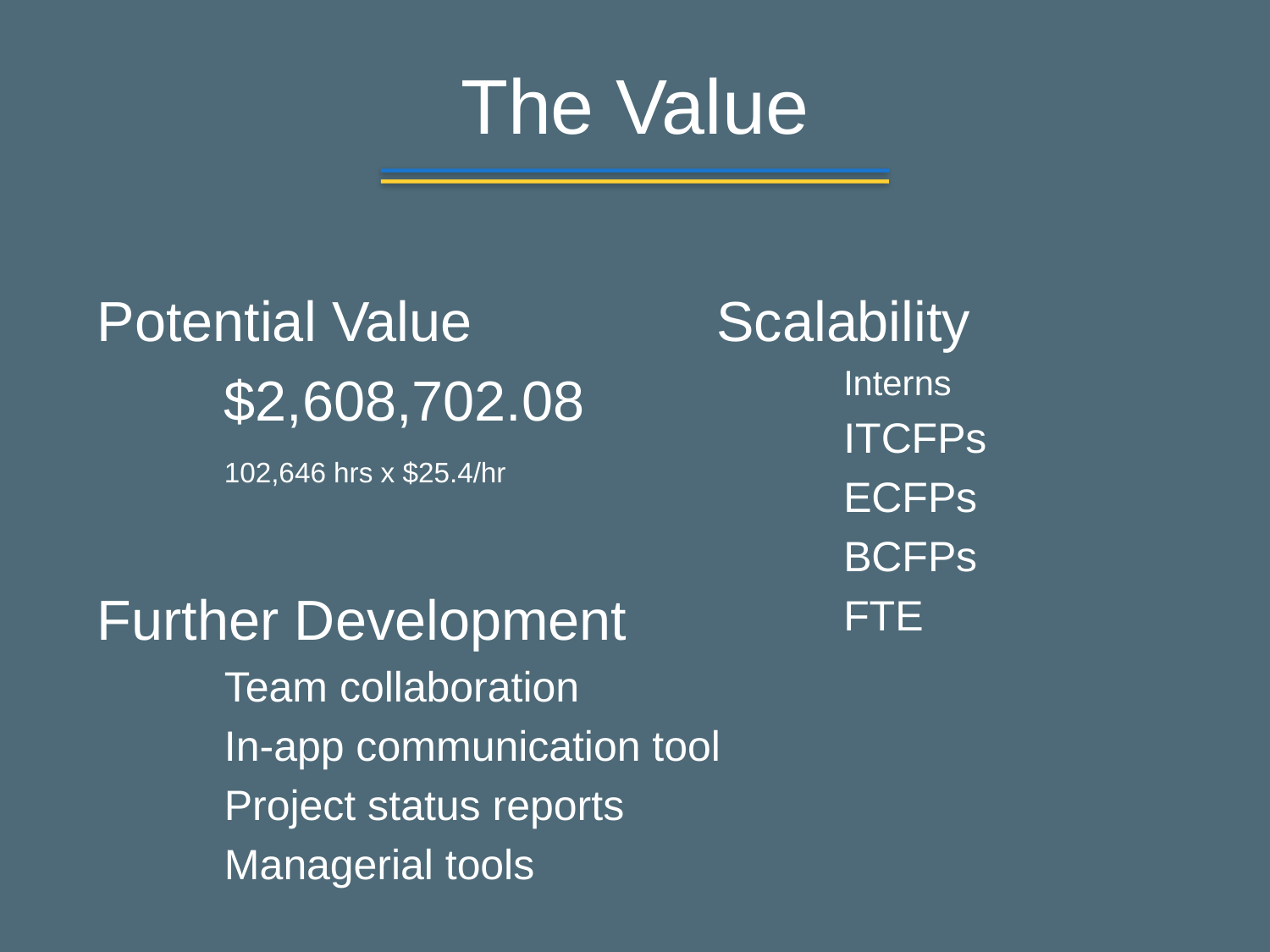

# The Value

Potential Value
	$2,608,702.08
	102,646 hrs x $25.4/hr

Scalability
	Interns
	ITCFPs
	ECFPs
	BCFPs
	FTE
Further Development
	Team collaboration
	In-app communication tool
	Project status reports
	Managerial tools